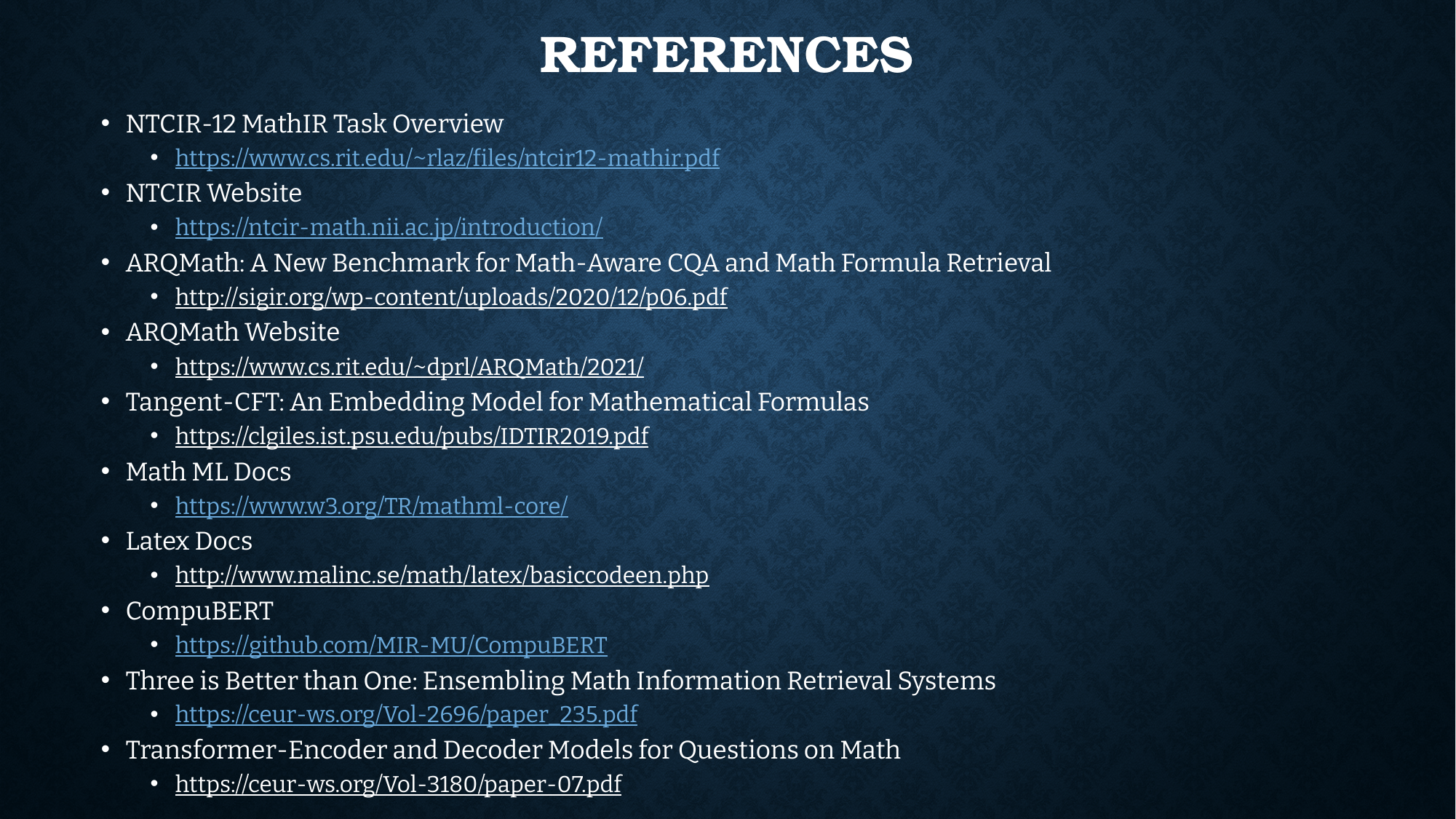

# References
NTCIR-12 MathIR Task Overview
https://www.cs.rit.edu/~rlaz/files/ntcir12-mathir.pdf
NTCIR Website
https://ntcir-math.nii.ac.jp/introduction/
ARQMath: A New Benchmark for Math-Aware CQA and Math Formula Retrieval
http://sigir.org/wp-content/uploads/2020/12/p06.pdf
ARQMath Website
https://www.cs.rit.edu/~dprl/ARQMath/2021/
Tangent-CFT: An Embedding Model for Mathematical Formulas
https://clgiles.ist.psu.edu/pubs/IDTIR2019.pdf
Math ML Docs
https://www.w3.org/TR/mathml-core/
Latex Docs
http://www.malinc.se/math/latex/basiccodeen.php
CompuBERT
https://github.com/MIR-MU/CompuBERT
Three is Better than One: Ensembling Math Information Retrieval Systems
https://ceur-ws.org/Vol-2696/paper_235.pdf
Transformer-Encoder and Decoder Models for Questions on Math
https://ceur-ws.org/Vol-3180/paper-07.pdf